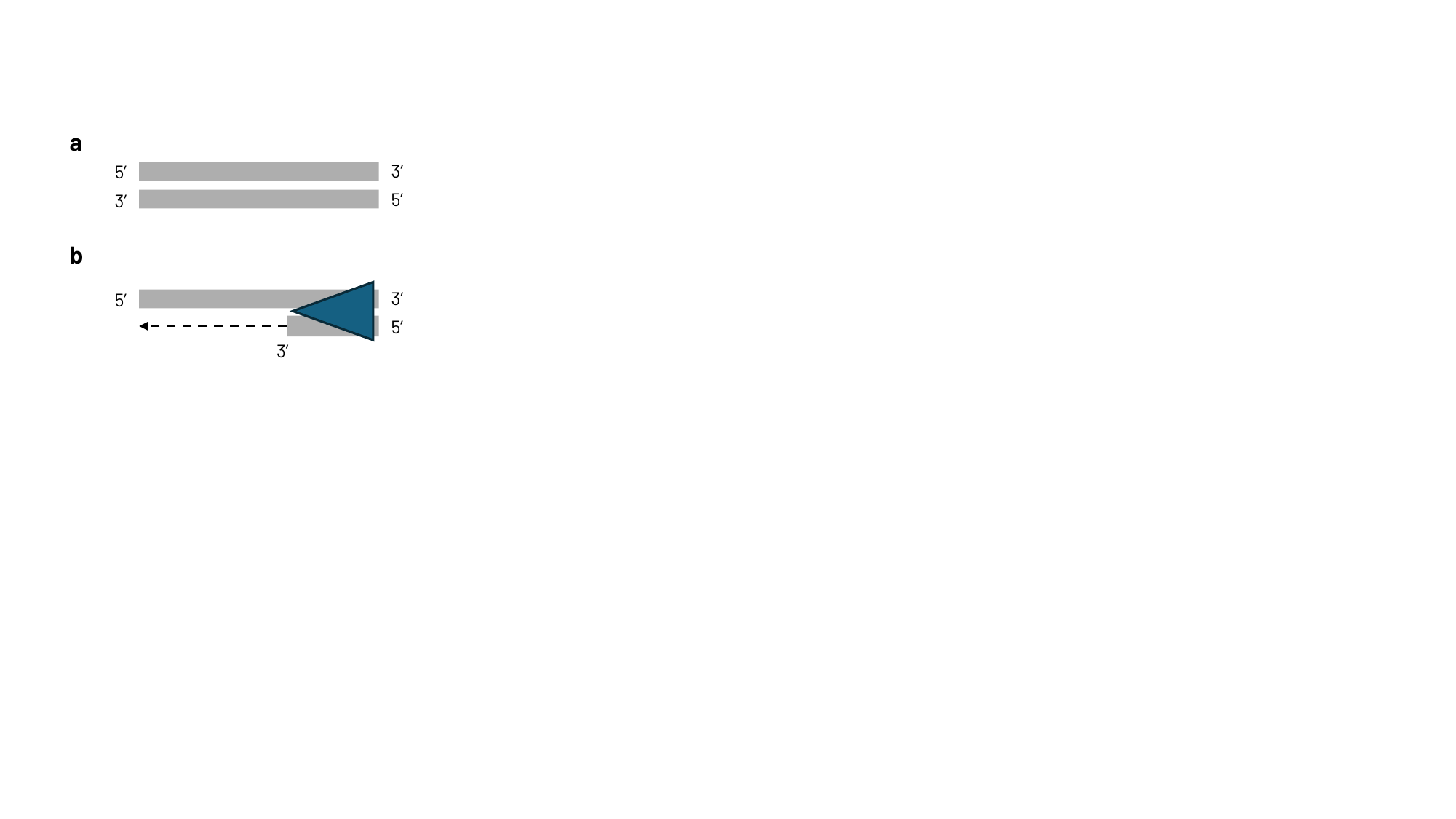

a
3’
5’

5’
3’

b

3’
5’

5’

3’